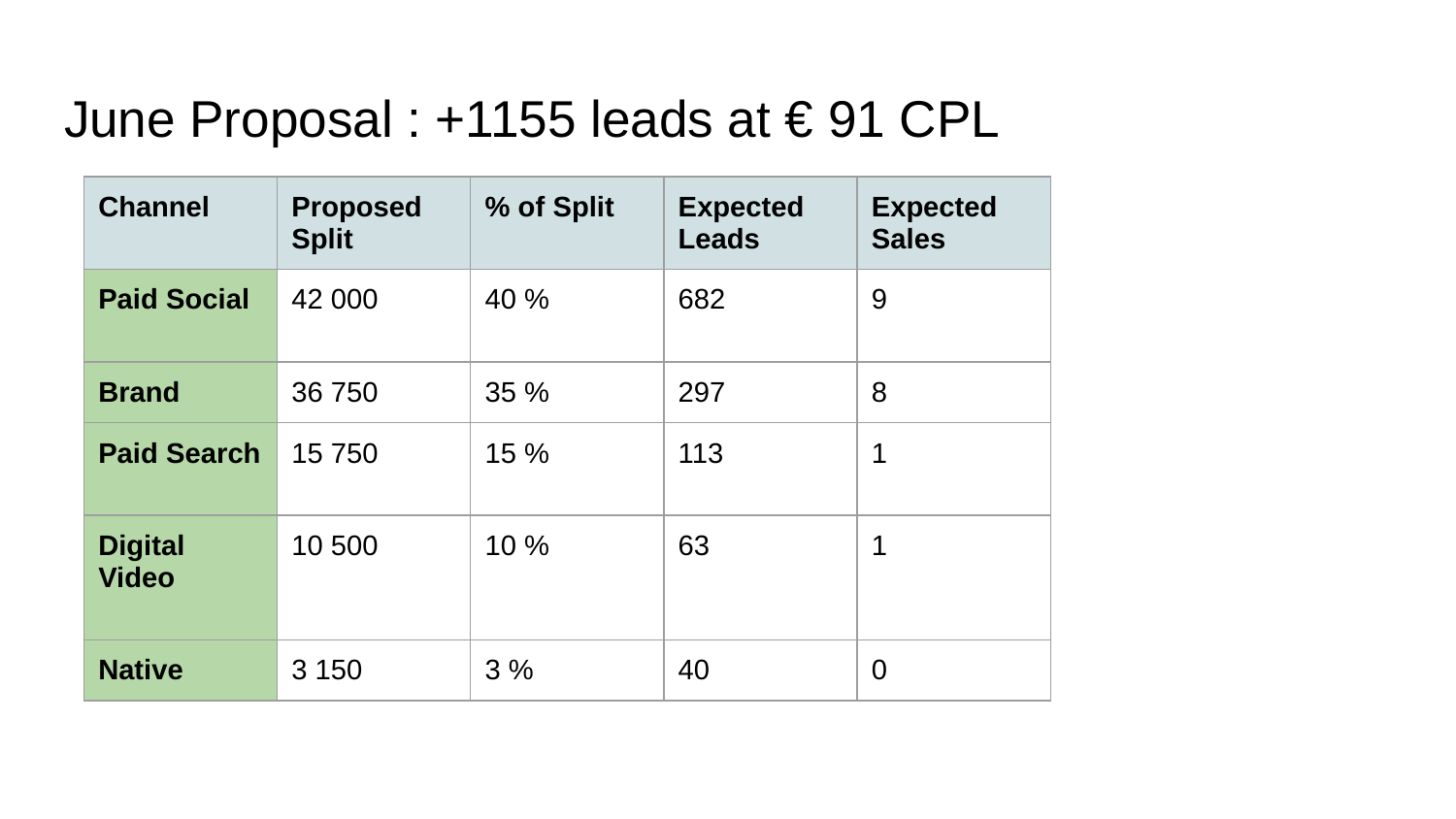

# June Proposal : +1155 leads at € 91 CPL
| Channel | Proposed Split | % of Split | Expected Leads | Expected Sales |
| --- | --- | --- | --- | --- |
| Paid Social | 42 000 | 40 % | 682 | 9 |
| Brand | 36 750 | 35 % | 297 | 8 |
| Paid Search | 15 750 | 15 % | 113 | 1 |
| Digital Video | 10 500 | 10 % | 63 | 1 |
| Native | 3 150 | 3 % | 40 | 0 |